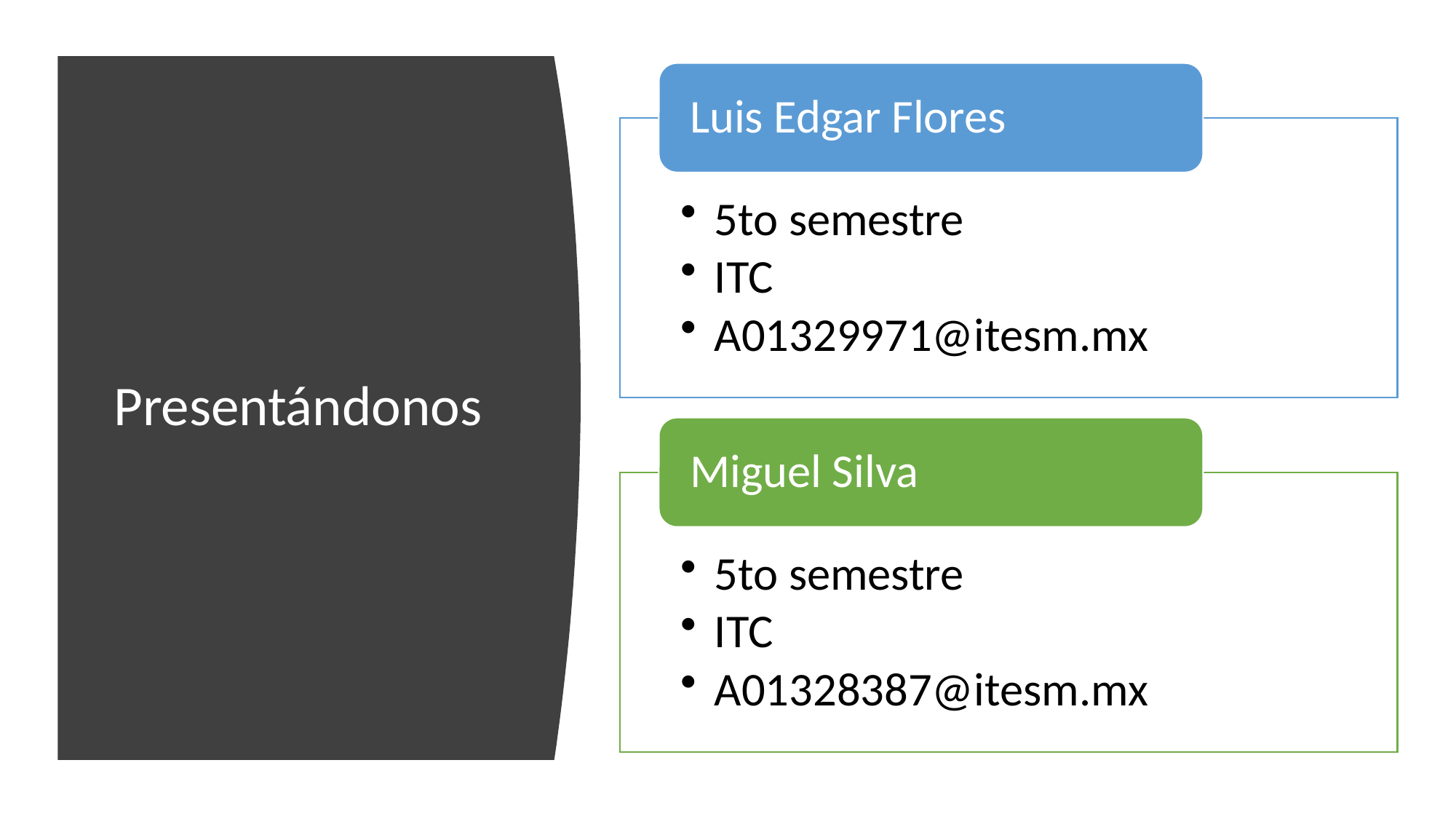

5to semestre
ITC
A01329971@itesm.mx
Luis Edgar Flores
5to semestre
ITC
A01328387@itesm.mx
Miguel Silva

# Presentándonos